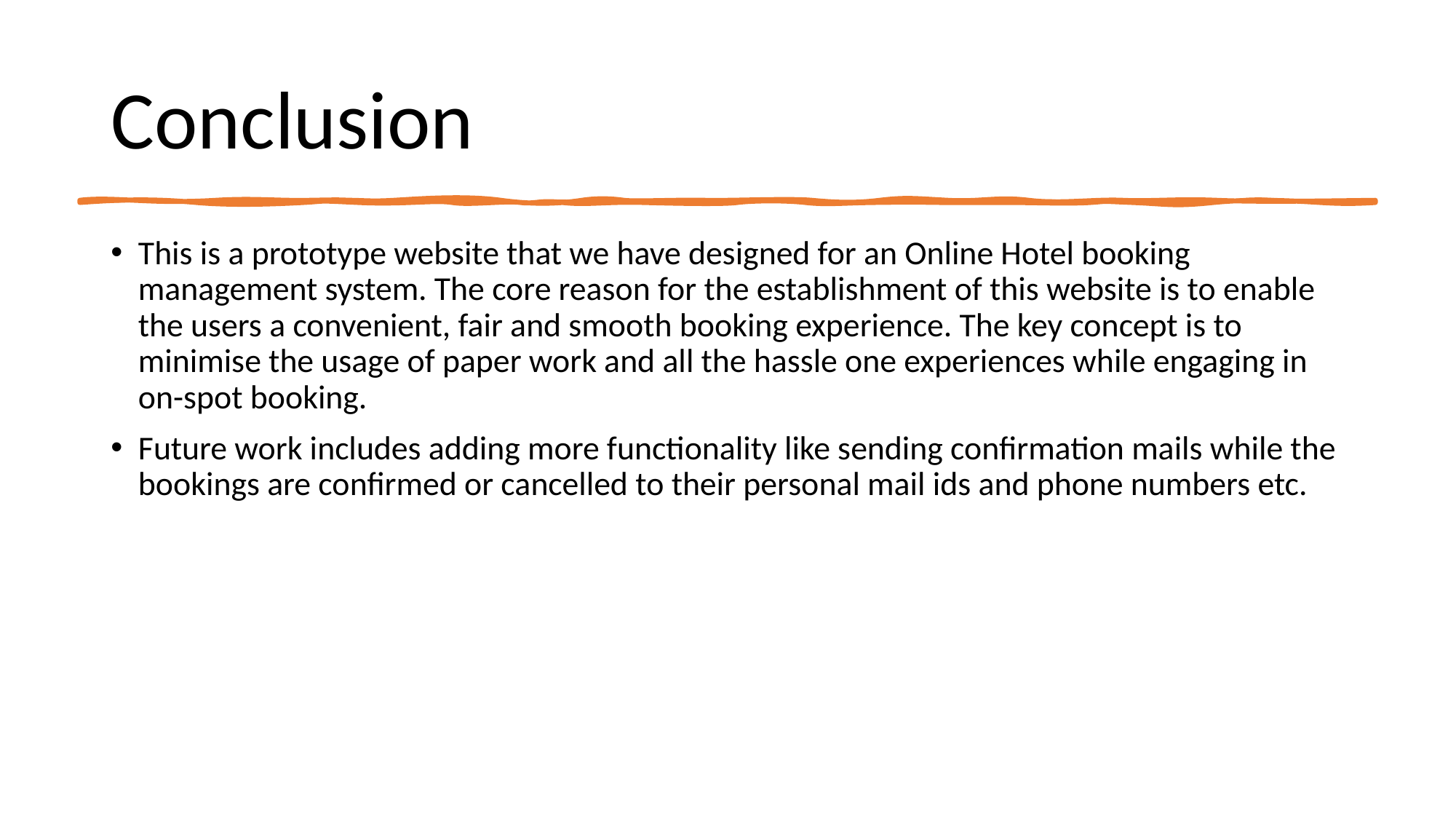

# Conclusion

This is a prototype website that we have designed for an Online Hotel booking management system. The core reason for the establishment of this website is to enable the users a convenient, fair and smooth booking experience. The key concept is to minimise the usage of paper work and all the hassle one experiences while engaging in on-spot booking.
Future work includes adding more functionality like sending confirmation mails while the bookings are confirmed or cancelled to their personal mail ids and phone numbers etc.